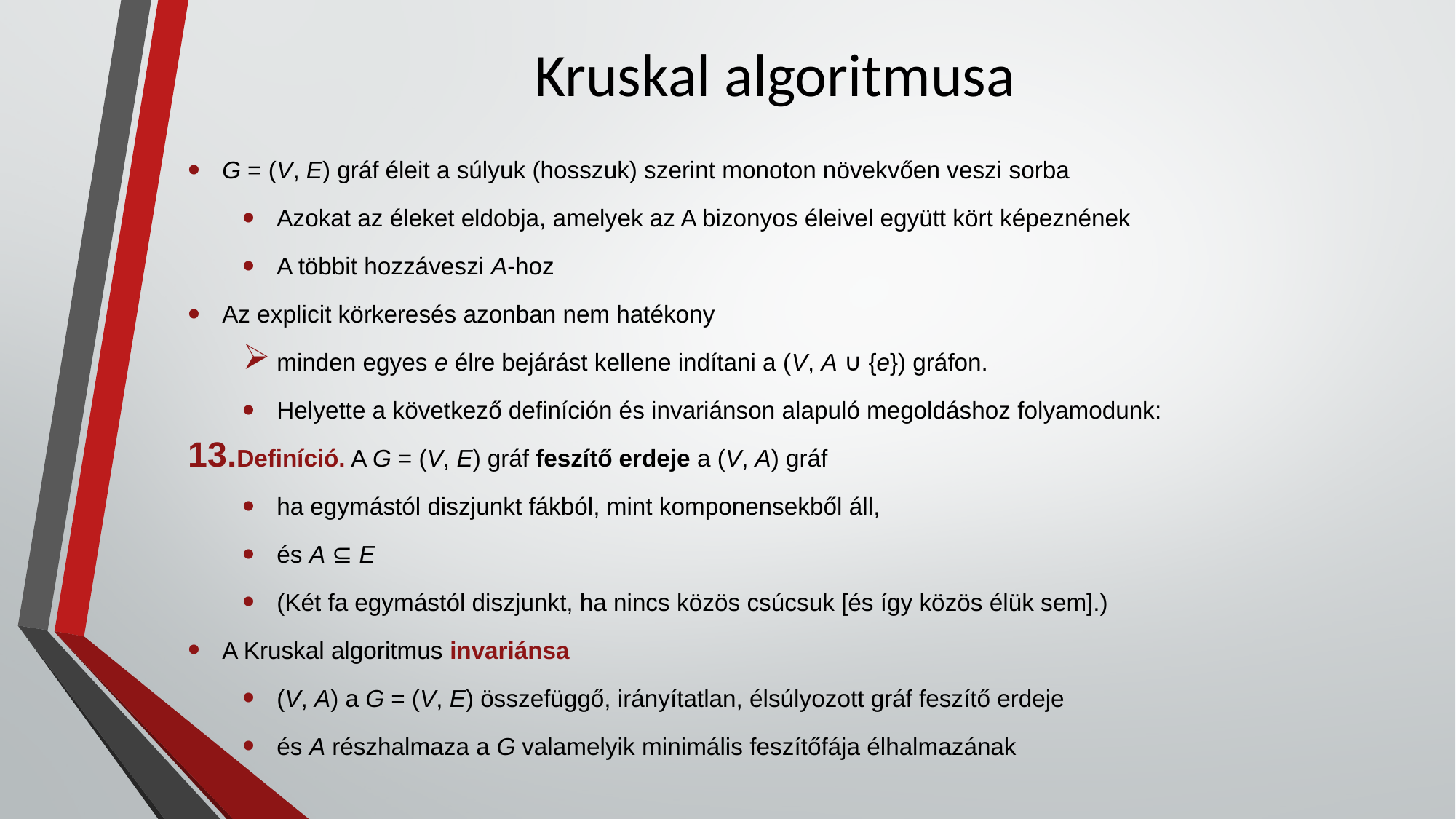

# Kruskal algoritmusa
G = (V, E) gráf éleit a súlyuk (hosszuk) szerint monoton növekvően veszi sorba
Azokat az éleket eldobja, amelyek az A bizonyos éleivel együtt kört képeznének
A többit hozzáveszi A-hoz
Az explicit körkeresés azonban nem hatékony
minden egyes e élre bejárást kellene indítani a (V, A ∪ {e}) gráfon.
Helyette a következő definíción és invariánson alapuló megoldáshoz folyamodunk:
Definíció. A G = (V, E) gráf feszítő erdeje a (V, A) gráf
ha egymástól diszjunkt fákból, mint komponensekből áll,
és A ⊆ E
(Két fa egymástól diszjunkt, ha nincs közös csúcsuk [és így közös élük sem].)
A Kruskal algoritmus invariánsa
(V, A) a G = (V, E) összefüggő, irányítatlan, élsúlyozott gráf feszítő erdeje
és A részhalmaza a G valamelyik minimális feszítőfája élhalmazának